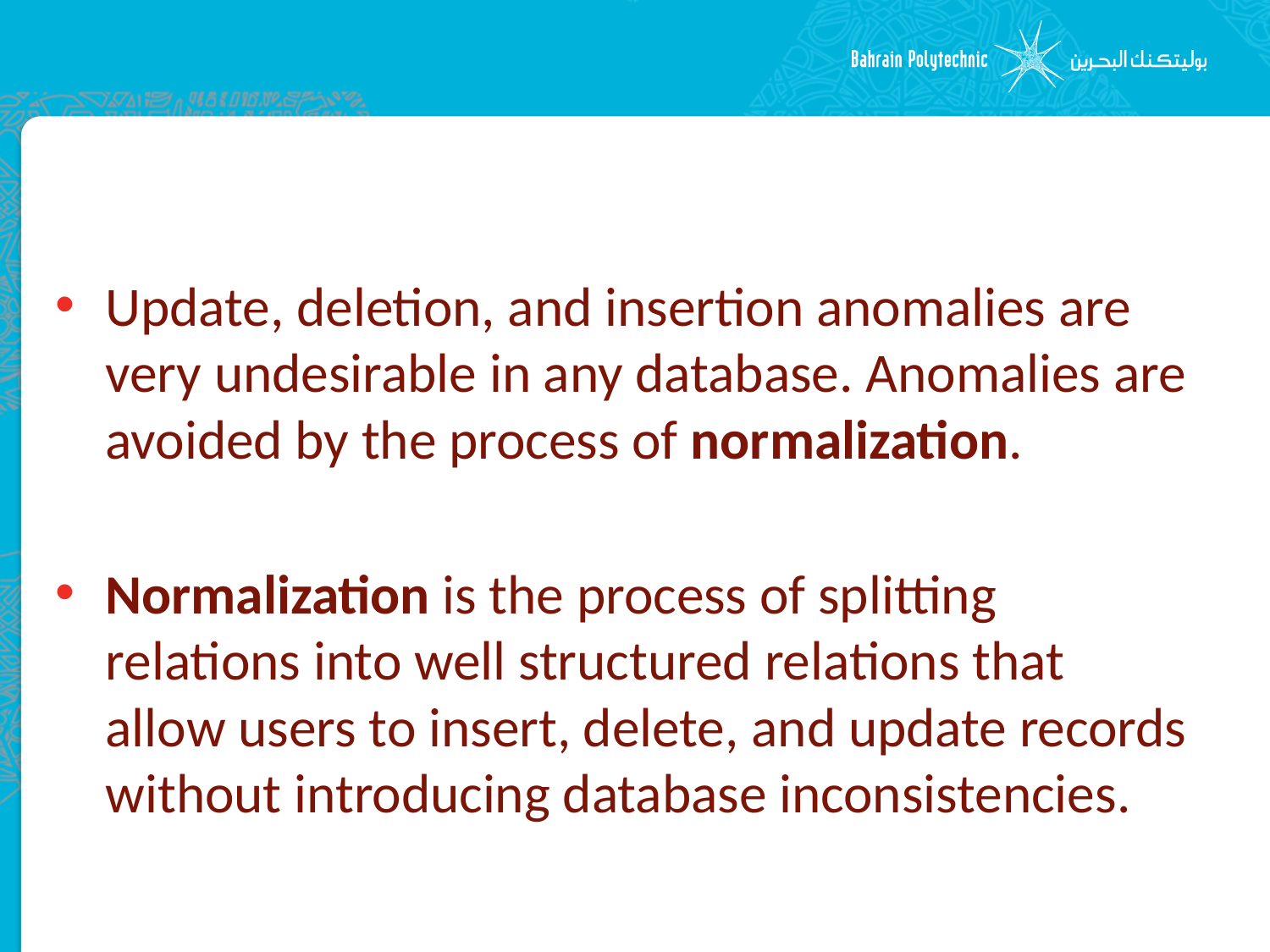

Update, deletion, and insertion anomalies are very undesirable in any database. Anomalies are avoided by the process of normalization.

Normalization is the process of splitting relations into well structured relations that allow users to insert, delete, and update records without introducing database inconsistencies.